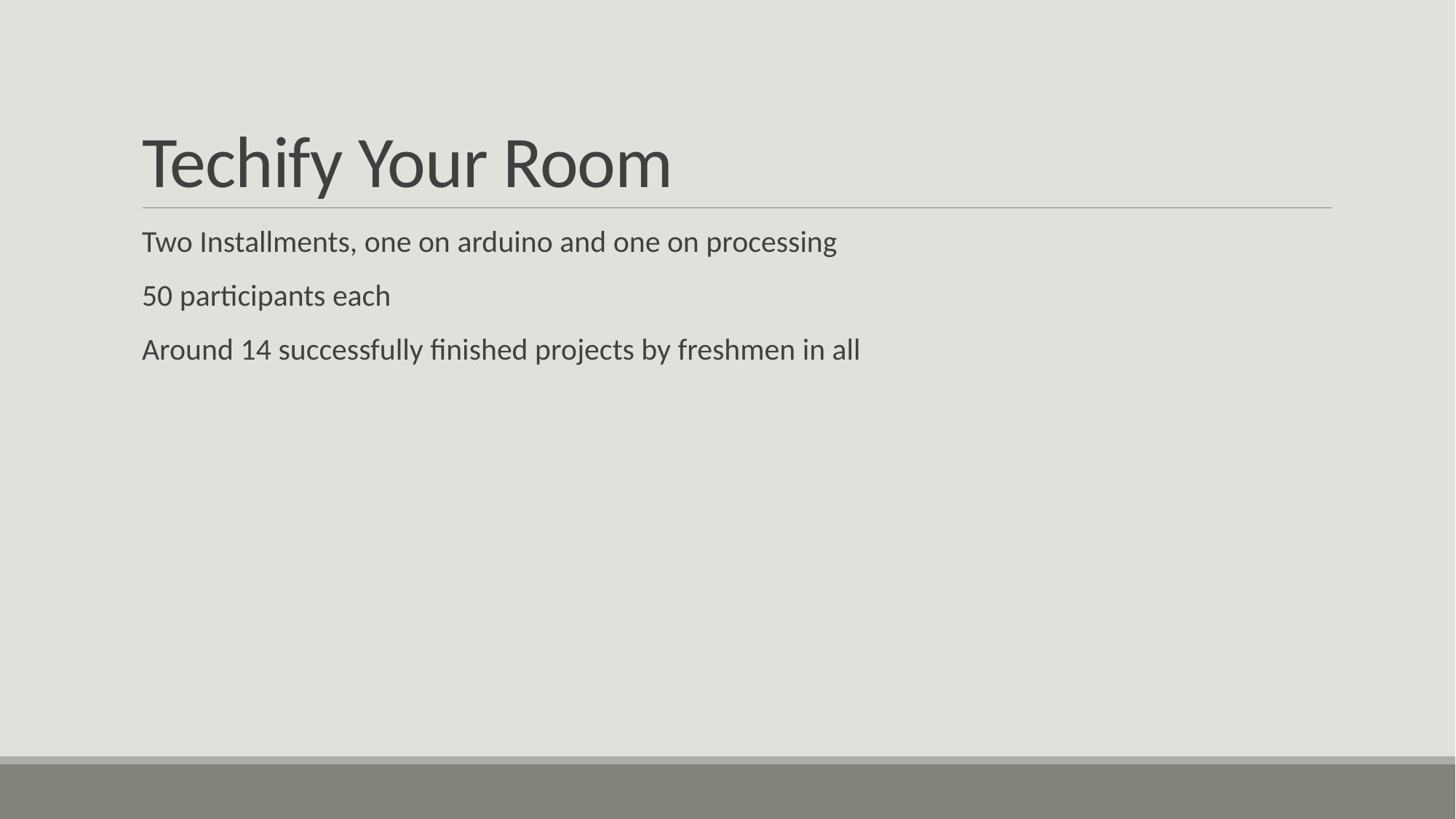

# Techify Your Room
Two Installments, one on arduino and one on processing
50 participants each
Around 14 successfully finished projects by freshmen in all